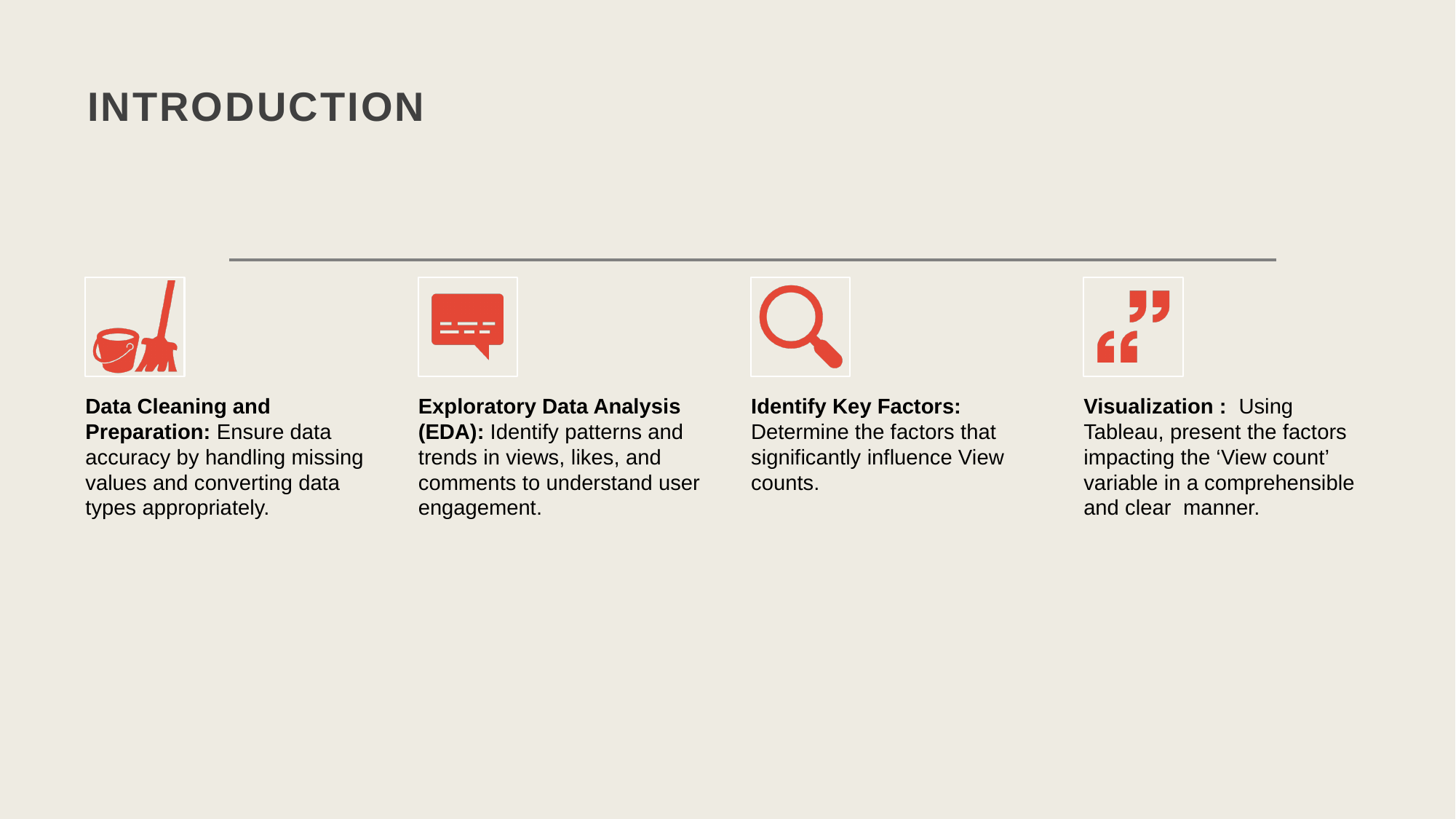

# INTRODUCTION
Data Cleaning and Preparation: Ensure data accuracy by handling missing values and converting data types appropriately.

Exploratory Data Analysis (EDA): Identify patterns and trends in views, likes, and comments to understand user engagement.

Identify Key Factors: Determine the factors that significantly influence View counts.

Visualization :  Using Tableau, present the factors impacting the ‘View count’ variable in a comprehensible and clear  manner.